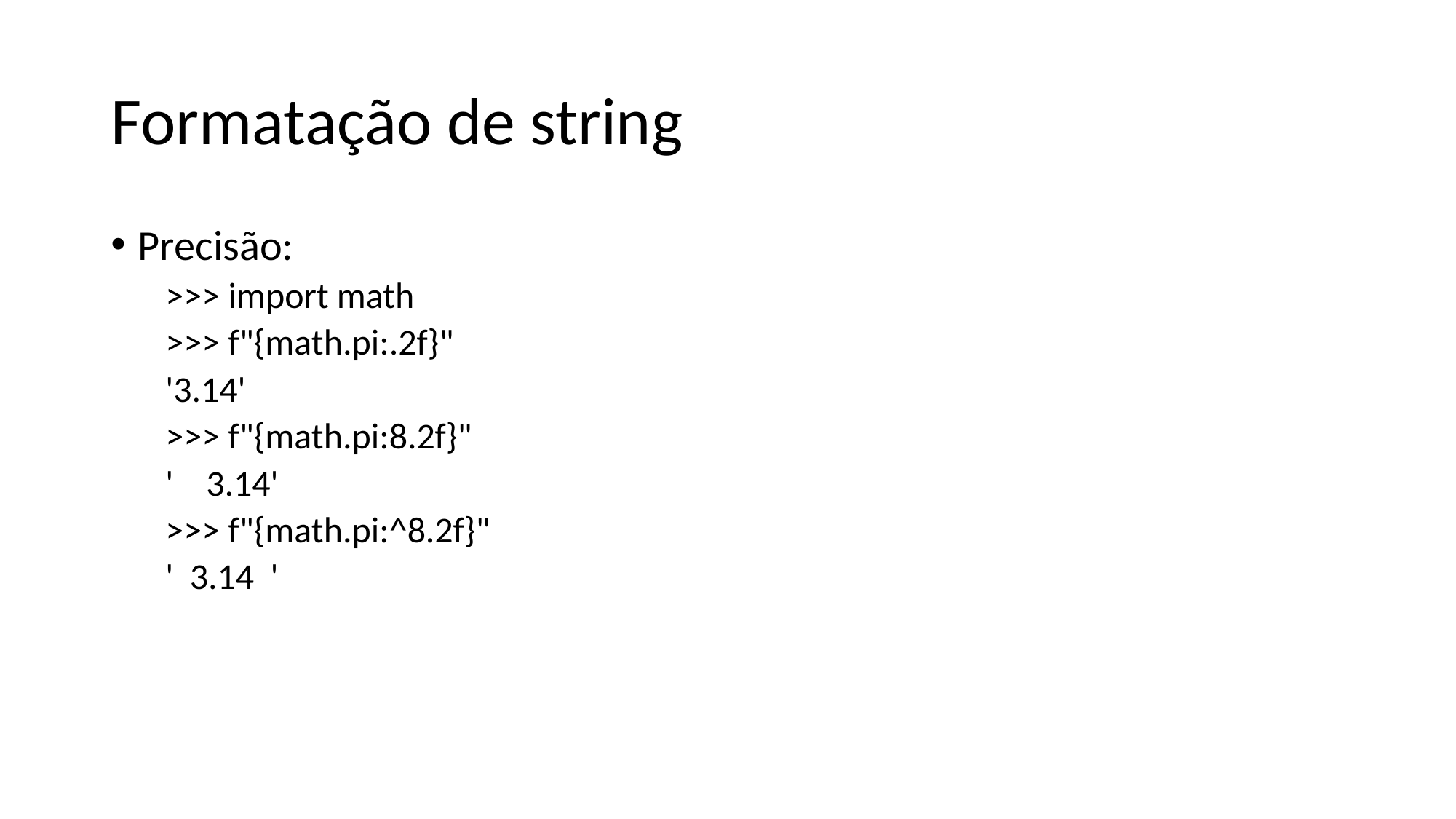

# Formatação de string
Precisão:
>>> import math
>>> f"{math.pi:.2f}"
'3.14'
>>> f"{math.pi:8.2f}"
'    3.14'
>>> f"{math.pi:^8.2f}"
'  3.14  '